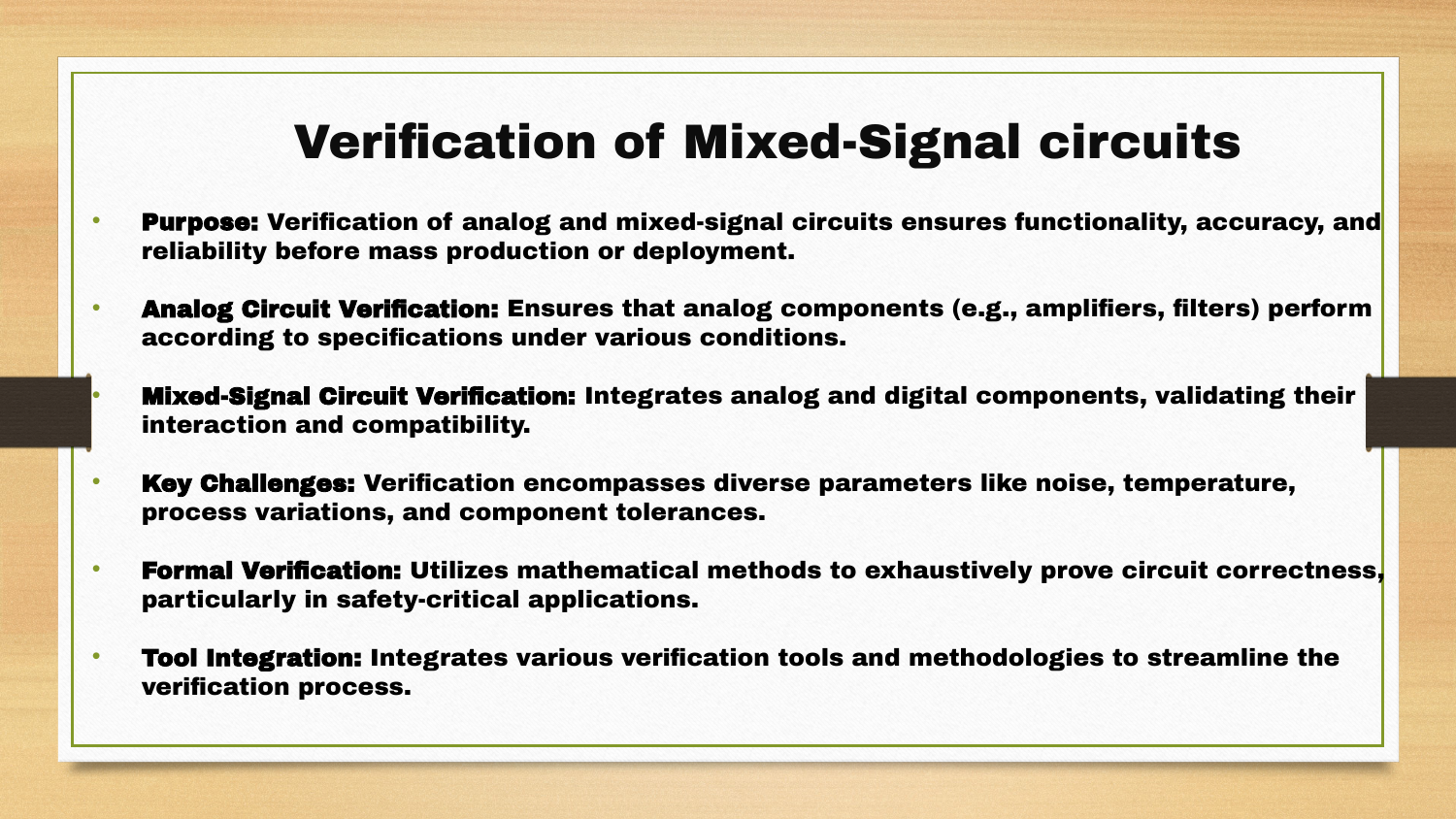

# Verification of Mixed-Signal circuits
Purpose: Verification of analog and mixed-signal circuits ensures functionality, accuracy, and reliability before mass production or deployment.

Analog Circuit Verification: Ensures that analog components (e.g., amplifiers, filters) perform according to specifications under various conditions.

Mixed-Signal Circuit Verification: Integrates analog and digital components, validating their interaction and compatibility.

Key Challenges: Verification encompasses diverse parameters like noise, temperature, process variations, and component tolerances.

Formal Verification: Utilizes mathematical methods to exhaustively prove circuit correctness, particularly in safety-critical applications.

Tool Integration: Integrates various verification tools and methodologies to streamline the verification process.